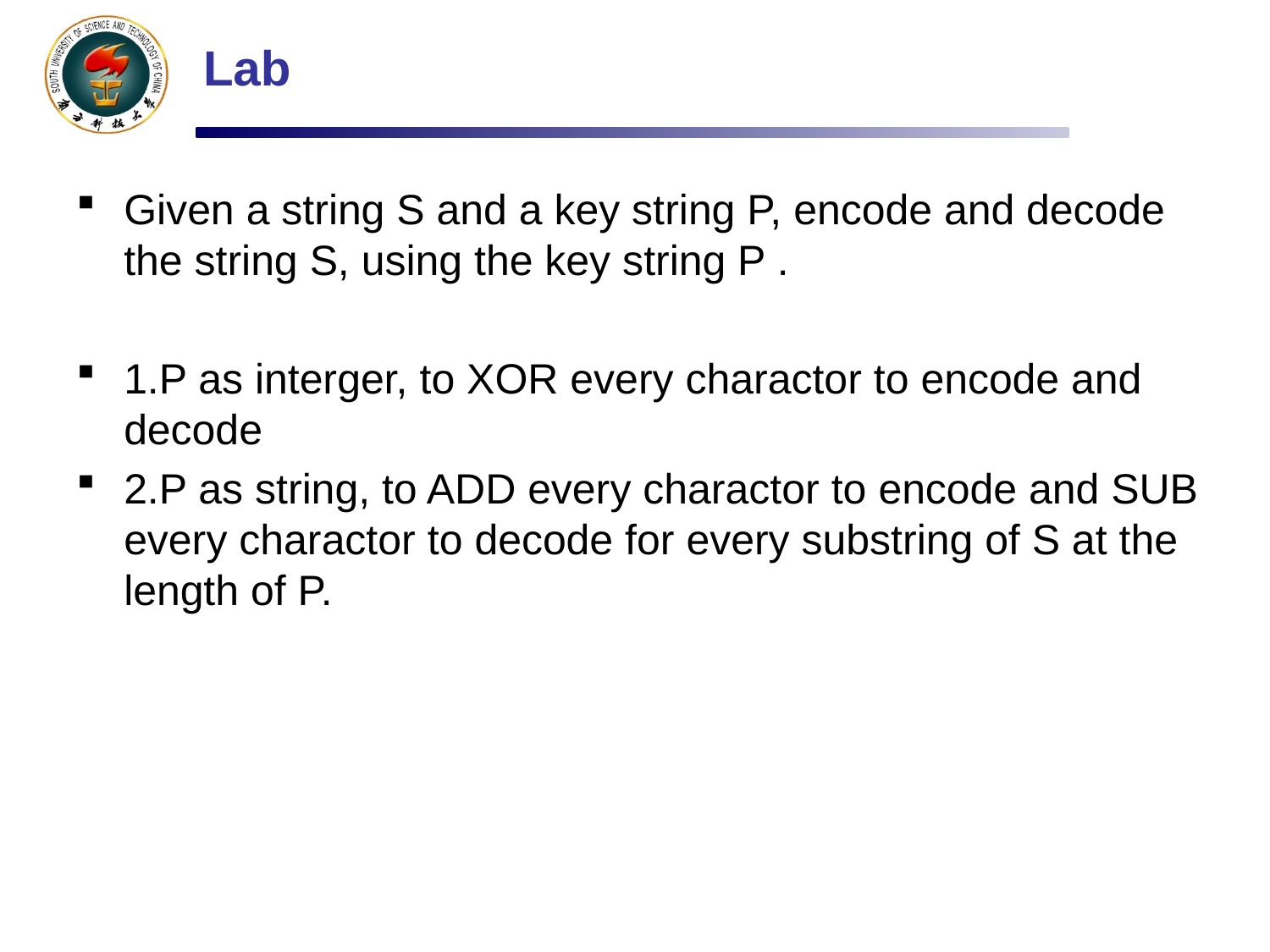

# Lab
Given a string S and a key string P, encode and decode the string S, using the key string P .

1.P as interger, to XOR every charactor to encode and decode
2.P as string, to ADD every charactor to encode and SUB every charactor to decode for every substring of S at the length of P.